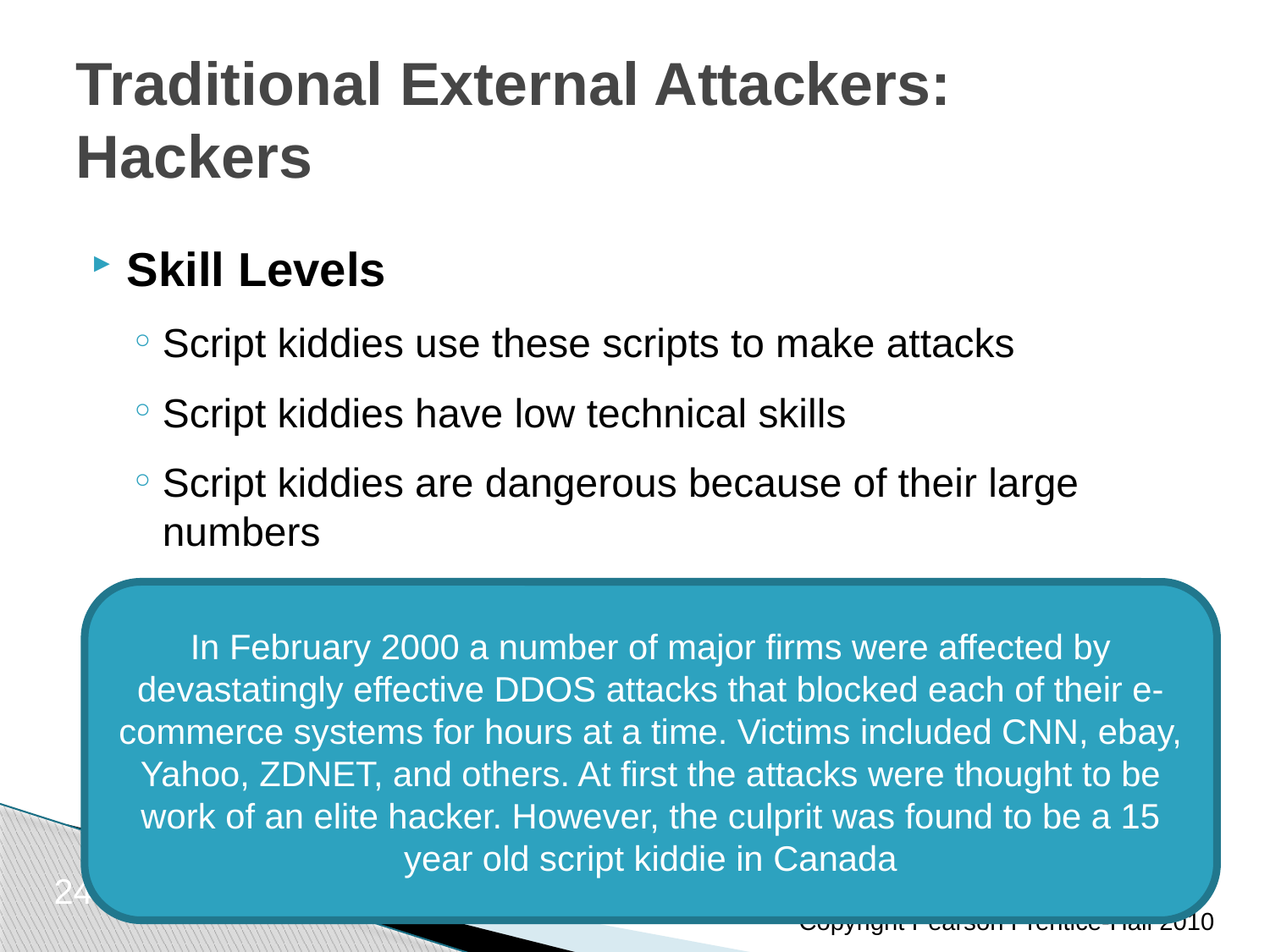

# Traditional External Attackers: Hackers
Skill Levels
Script kiddies use these scripts to make attacks
Script kiddies have low technical skills
Script kiddies are dangerous because of their large numbers

In February 2000 a number of major firms were affected by devastatingly effective DDOS attacks that blocked each of their e-commerce systems for hours at a time. Victims included CNN, ebay, Yahoo, ZDNET, and others. At first the attacks were thought to be work of an elite hacker. However, the culprit was found to be a 15 year old script kiddie in Canada
24
Copyright Pearson Prentice-Hall 2010